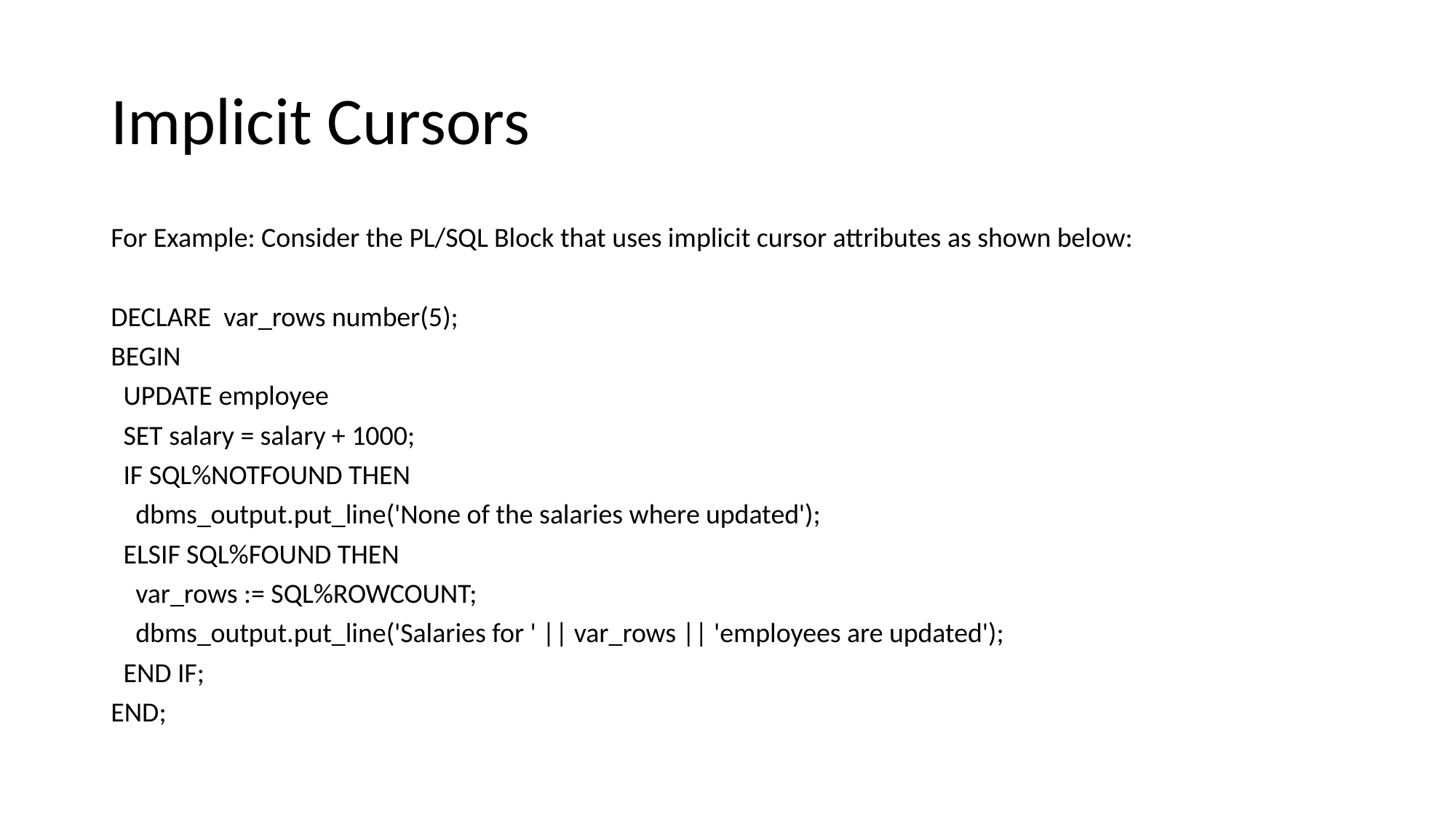

# Implicit Cursors
For Example: Consider the PL/SQL Block that uses implicit cursor attributes as shown below:

DECLARE  var_rows number(5);
BEGIN
  UPDATE employee
  SET salary = salary + 1000;
  IF SQL%NOTFOUND THEN
    dbms_output.put_line('None of the salaries where updated');
  ELSIF SQL%FOUND THEN
    var_rows := SQL%ROWCOUNT;
    dbms_output.put_line('Salaries for ' || var_rows || 'employees are updated');
  END IF;
END;